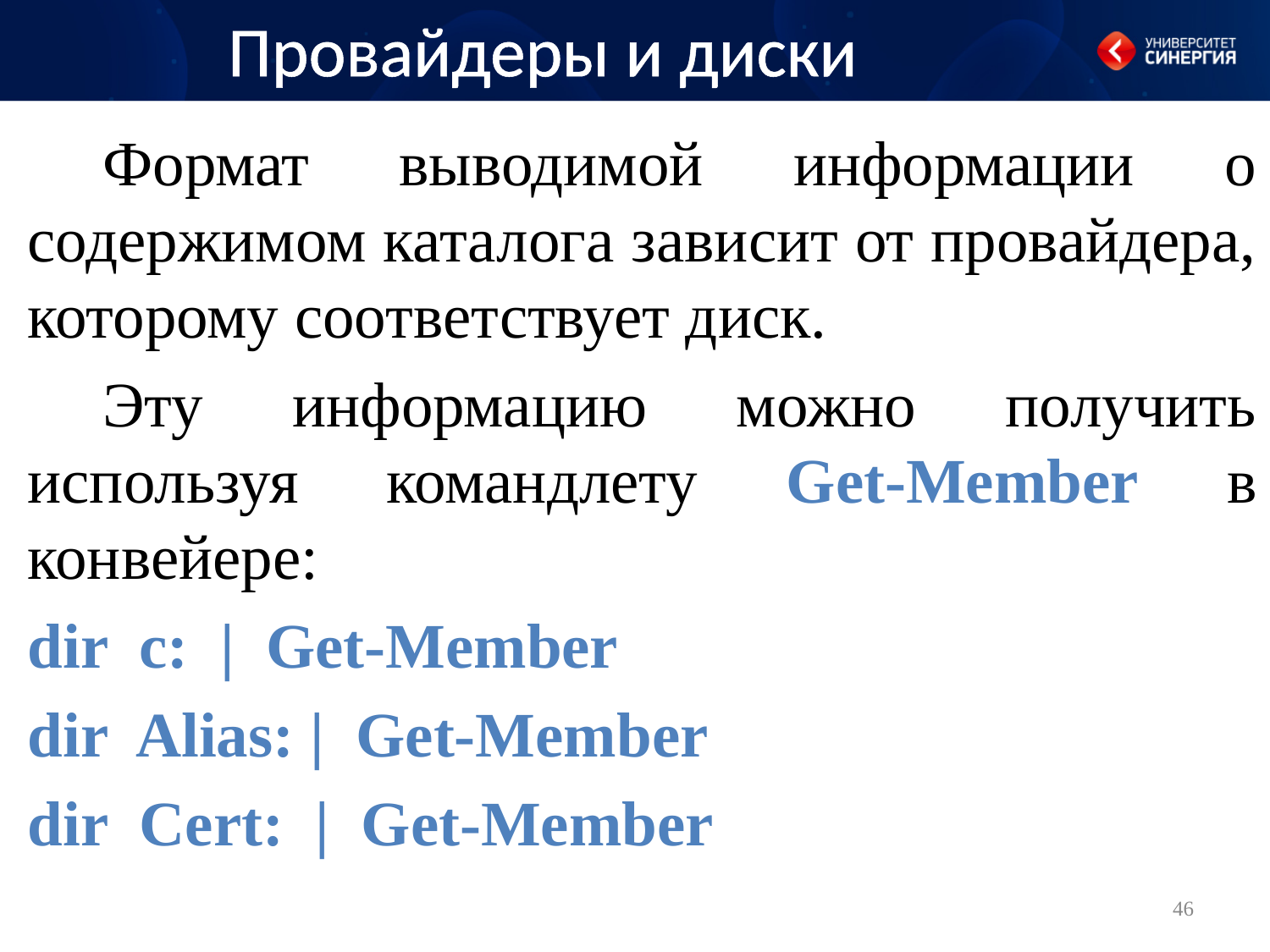

Провайдеры и диски
Формат выводимой информации о содержимом каталога зависит от провайдера, которому соответствует диск.
Эту информацию можно получить используя командлету Get-Member в конвейере:
dir  c:  |  Get-Member
dir  Alias: |  Get-Member
dir  Cert:  |  Get-Member

46